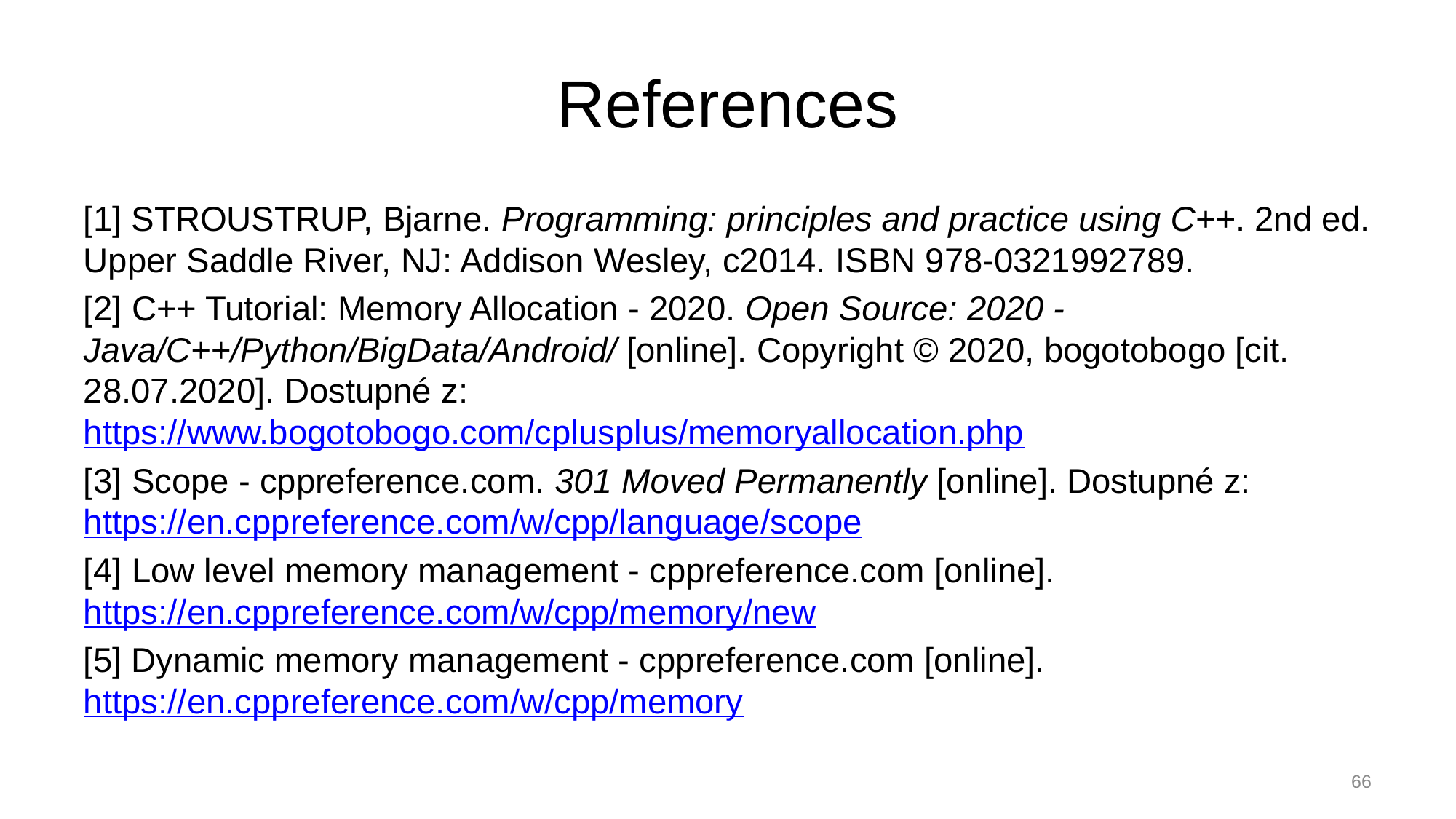

# References
[1] STROUSTRUP, Bjarne. Programming: principles and practice using C++. 2nd ed. Upper Saddle River, NJ: Addison Wesley, c2014. ISBN 978-0321992789.
[2] C++ Tutorial: Memory Allocation - 2020. Open Source: 2020 - Java/C++/Python/BigData/Android/ [online]. Copyright © 2020, bogotobogo [cit. 28.07.2020]. Dostupné z: https://www.bogotobogo.com/cplusplus/memoryallocation.php
[3] Scope - cppreference.com. 301 Moved Permanently [online]. Dostupné z: https://en.cppreference.com/w/cpp/language/scope
[4] Low level memory management - cppreference.com [online]. https://en.cppreference.com/w/cpp/memory/new
[5] Dynamic memory management - cppreference.com [online]. https://en.cppreference.com/w/cpp/memory

66